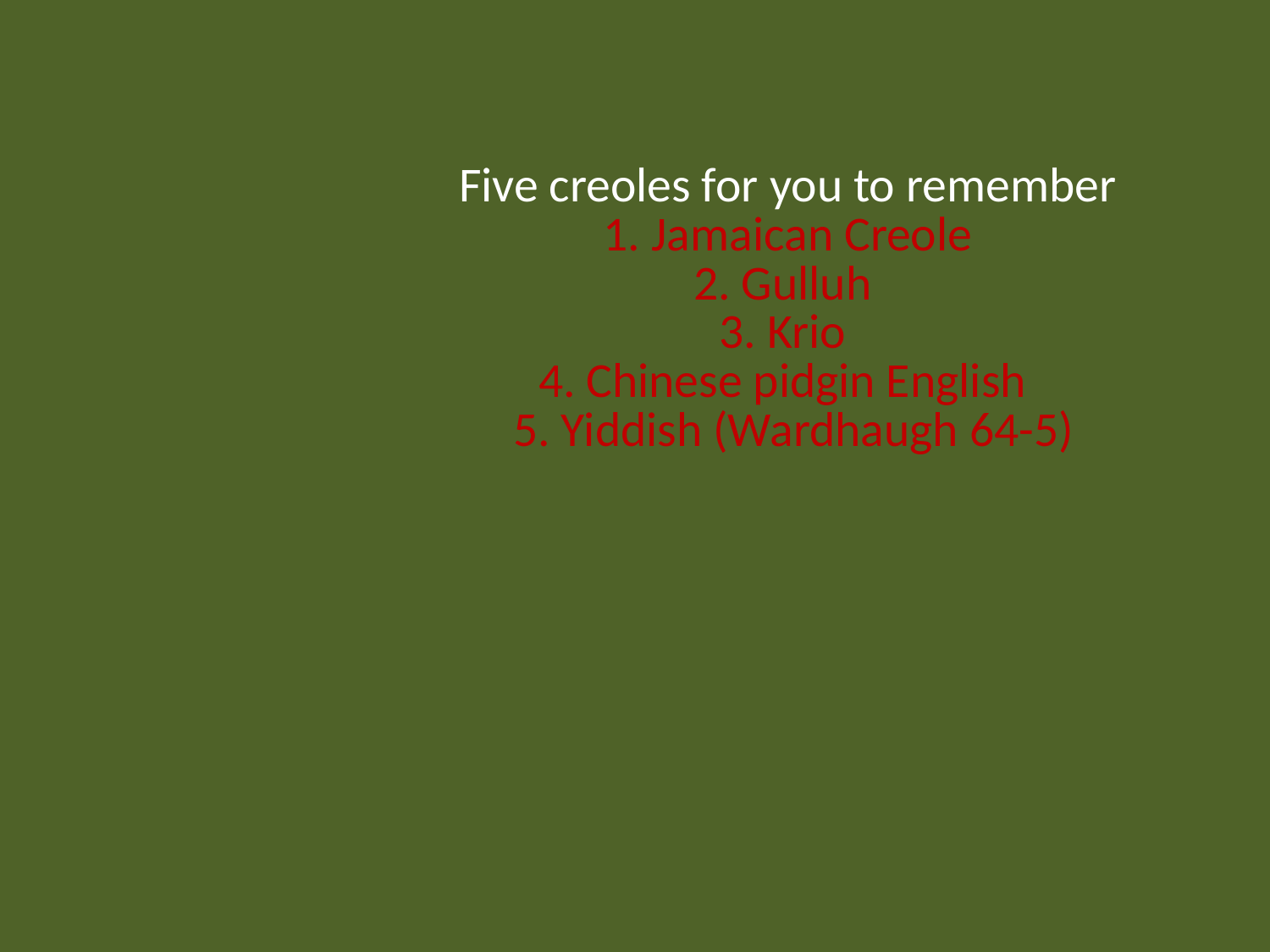

Five creoles for you to remember
1. Jamaican Creole
2. Gulluh
3. Krio
4. Chinese pidgin English
5. Yiddish (Wardhaugh 64-5)